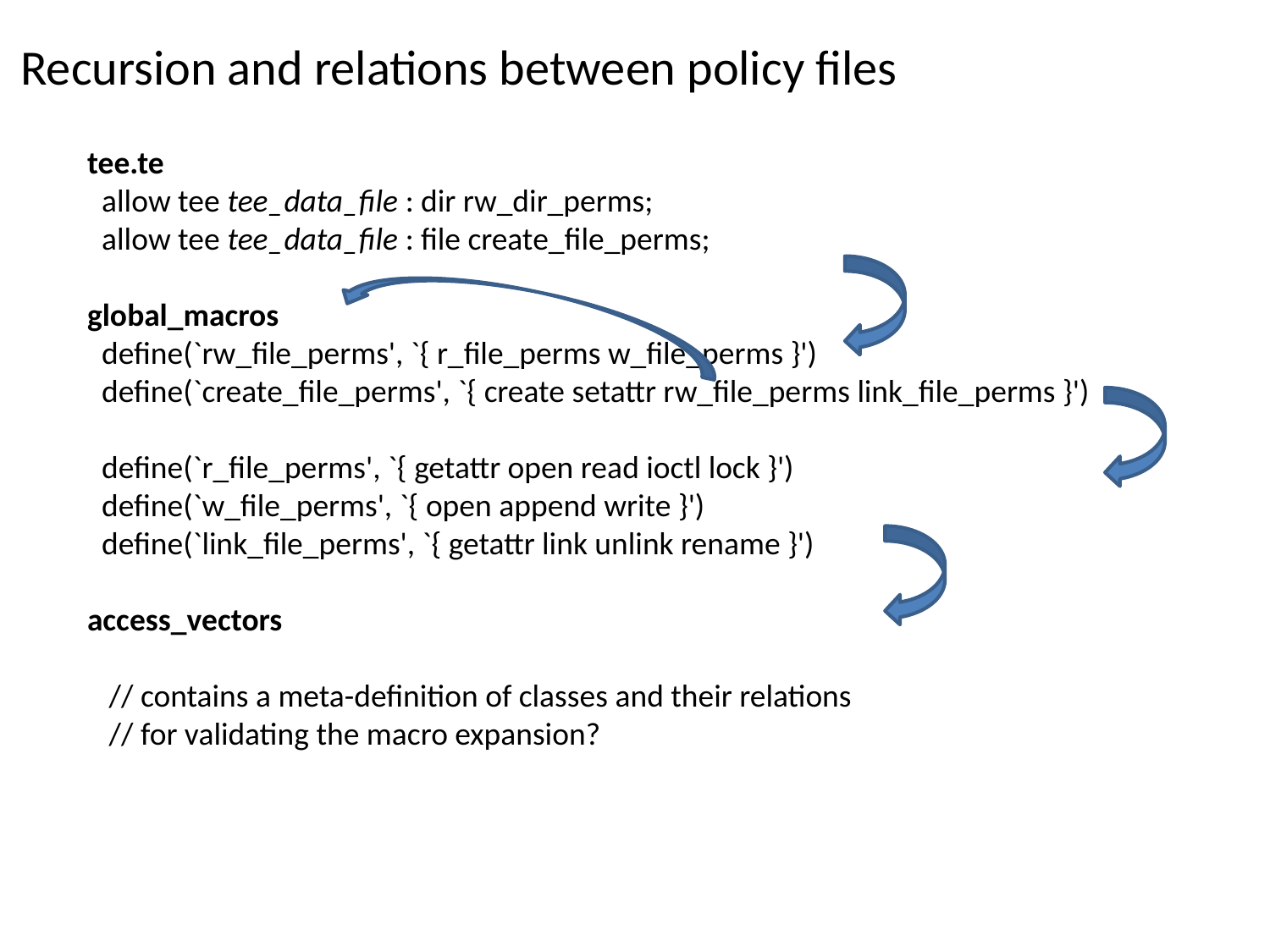

# Recursion and relations between policy files

tee.te
  allow tee tee_data_file : dir rw_dir_perms;
  allow tee tee_data_file : file create_file_perms;

global_macros
  define(`rw_file_perms', `{ r_file_perms w_file_perms }')
  define(`create_file_perms', `{ create setattr rw_file_perms link_file_perms }')

  define(`r_file_perms', `{ getattr open read ioctl lock }')
  define(`w_file_perms', `{ open append write }')
  define(`link_file_perms', `{ getattr link unlink rename }')

access_vectors

   // contains a meta-definition of classes and their relations
   // for validating the macro expansion?